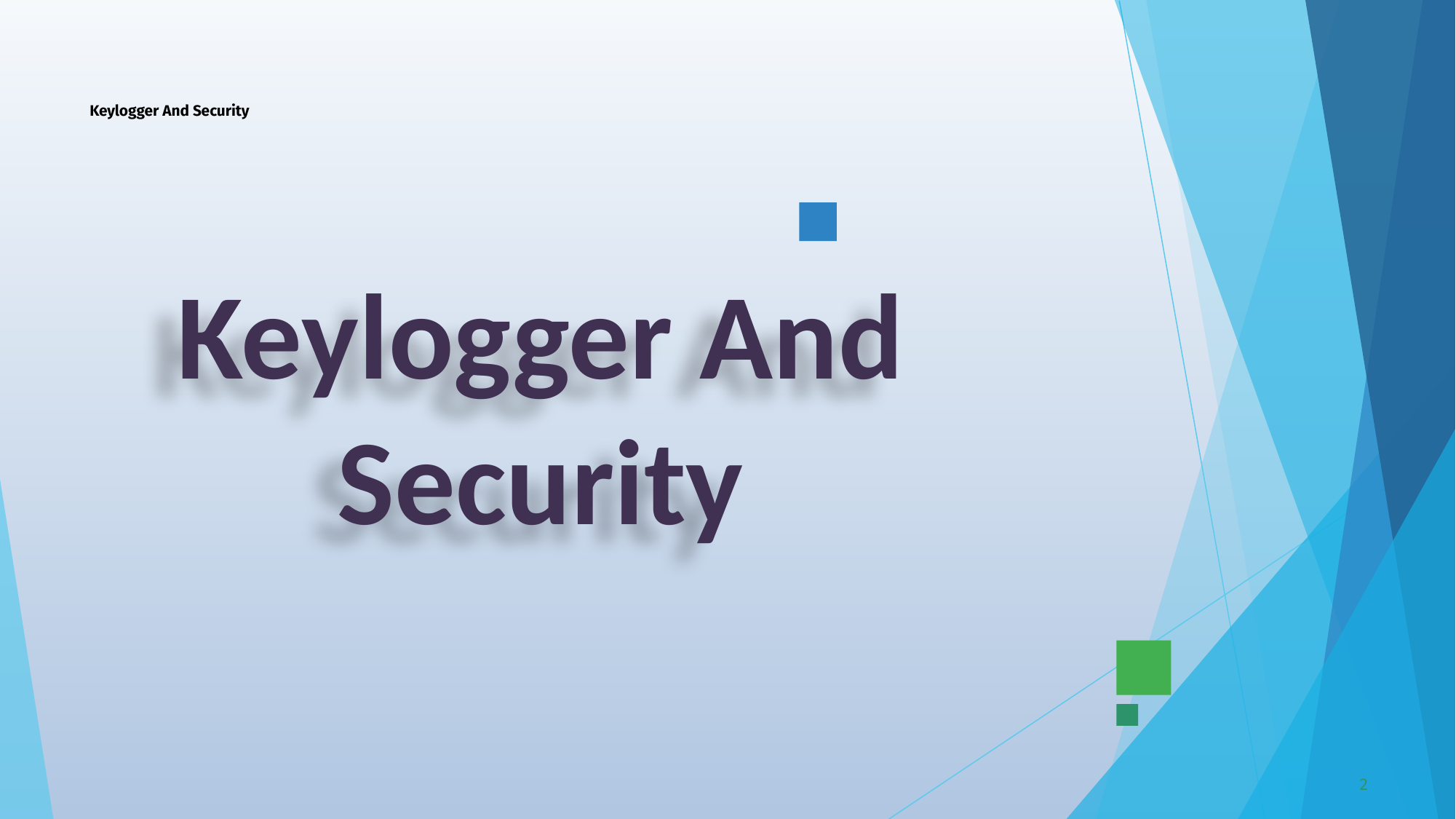

# Keylogger And Security

Keylogger And Security

2